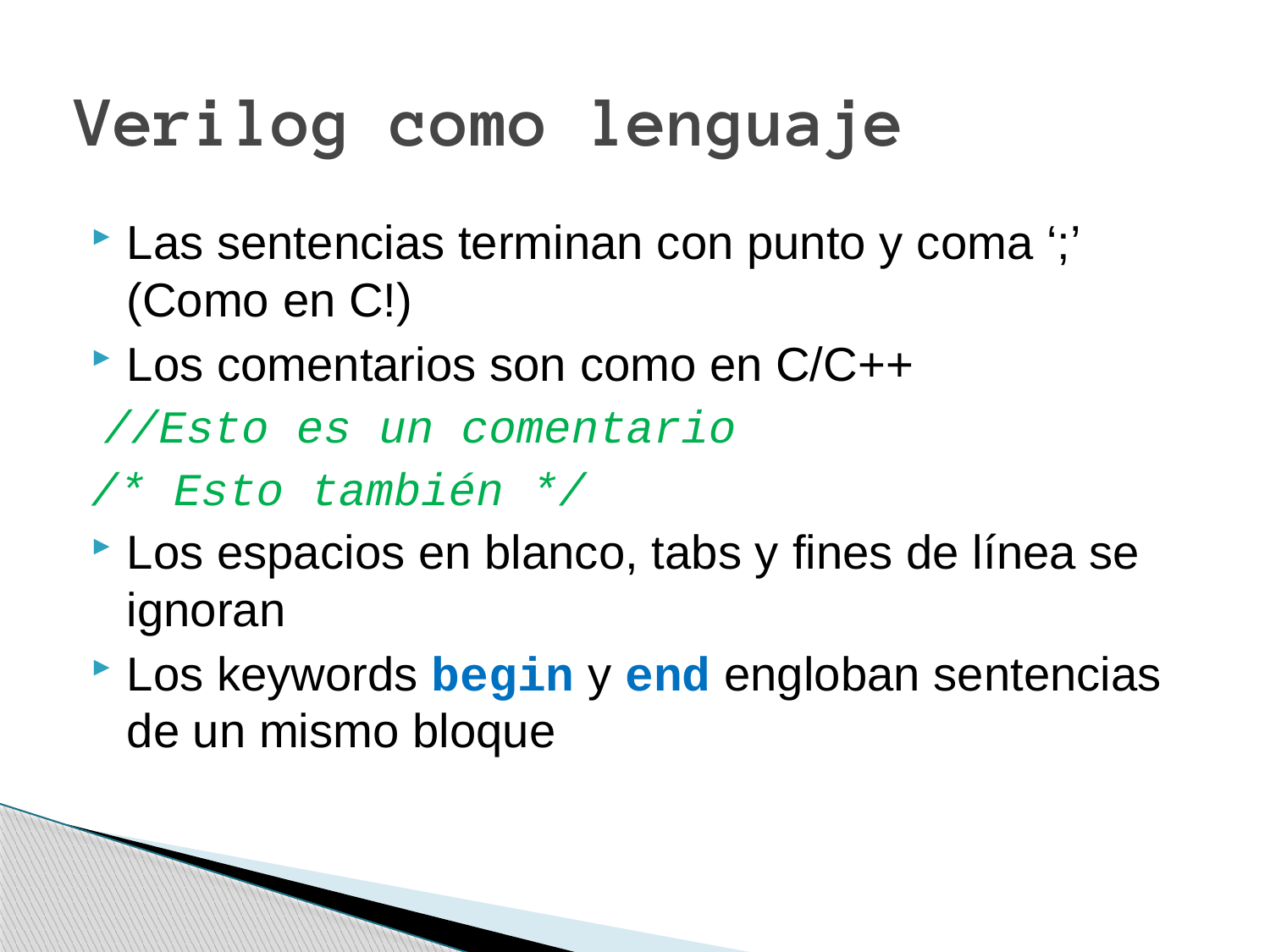

# Verilog como lenguaje
Las sentencias terminan con punto y coma ‘;’ (Como en C!)
Los comentarios son como en C/C++
 //Esto es un comentario
/* Esto también */
Los espacios en blanco, tabs y fines de línea se ignoran
Los keywords begin y end engloban sentencias de un mismo bloque